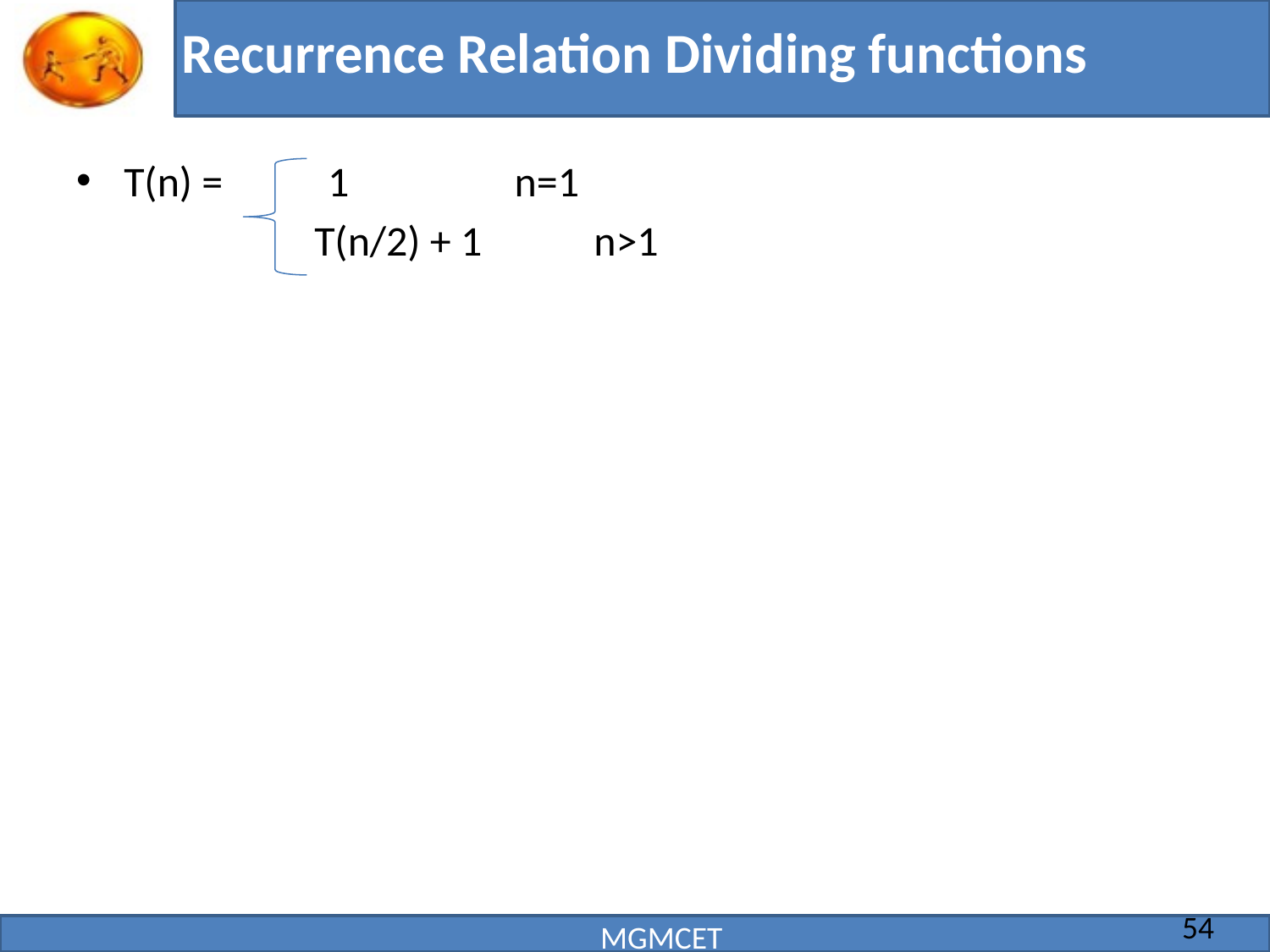

# Recurrence Relation Dividing functions
T(n) =           1		 n=1
                         T(n/2) + 1	 n>1

54
MGMCET